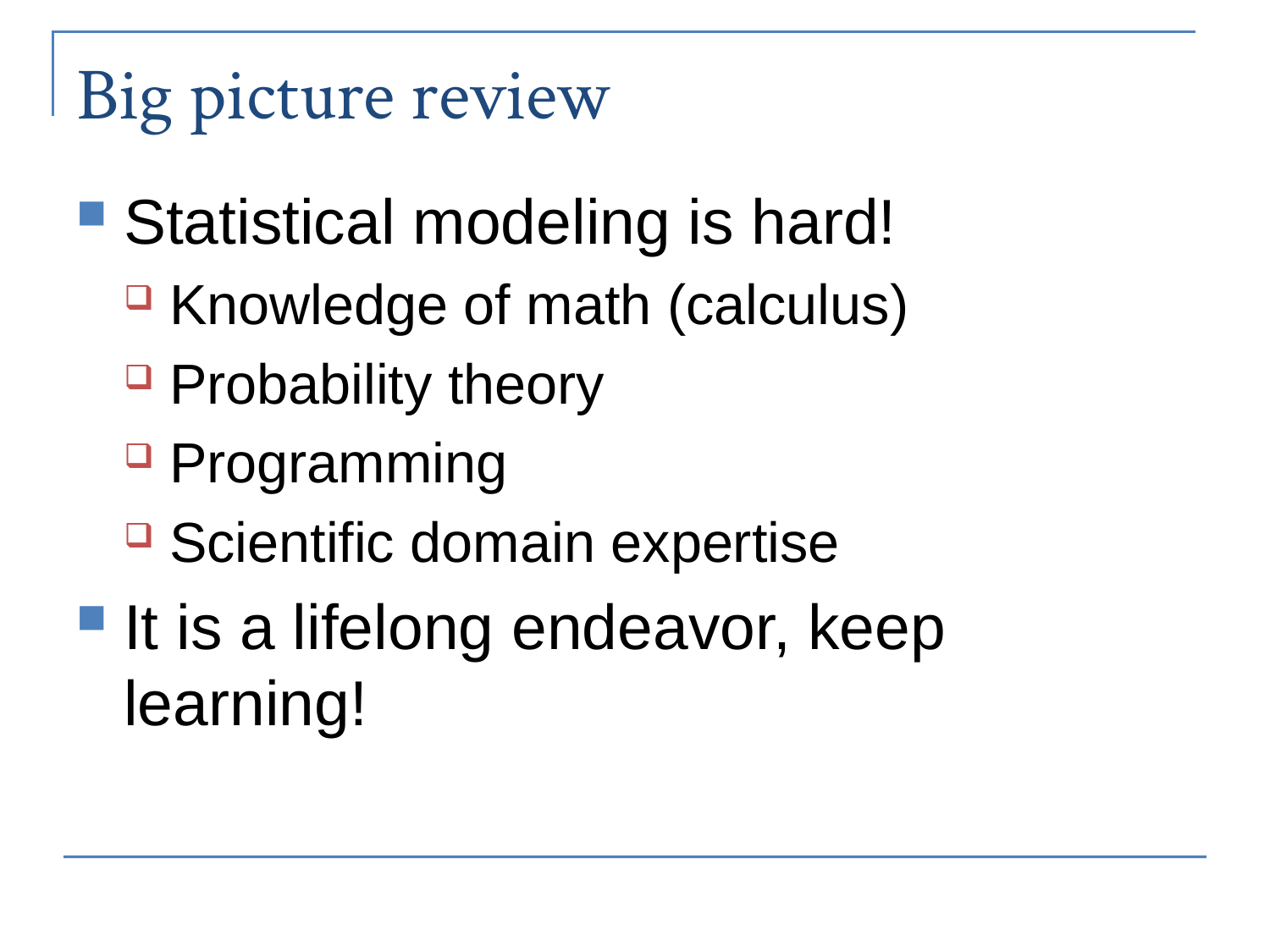

# Big picture review
Statistical modeling is hard!
Knowledge of math (calculus)
Probability theory
Programming
Scientific domain expertise
It is a lifelong endeavor, keep learning!